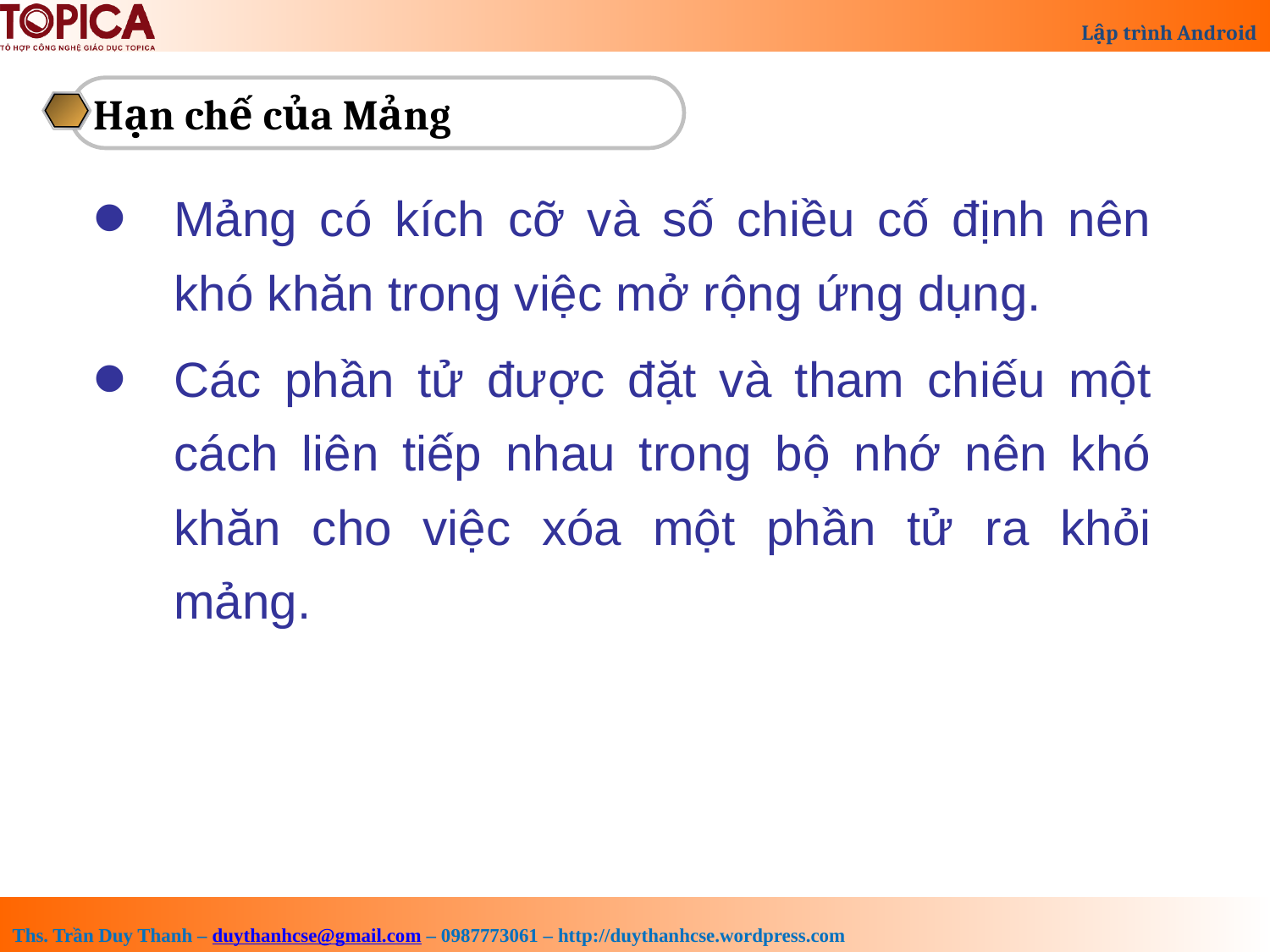

Hạn chế của Mảng

Mảng có kích cỡ và số chiều cố định nên khó khăn trong việc mở rộng ứng dụng.
Các phần tử được đặt và tham chiếu một cách liên tiếp nhau trong bộ nhớ nên khó khăn cho việc xóa một phần tử ra khỏi mảng.